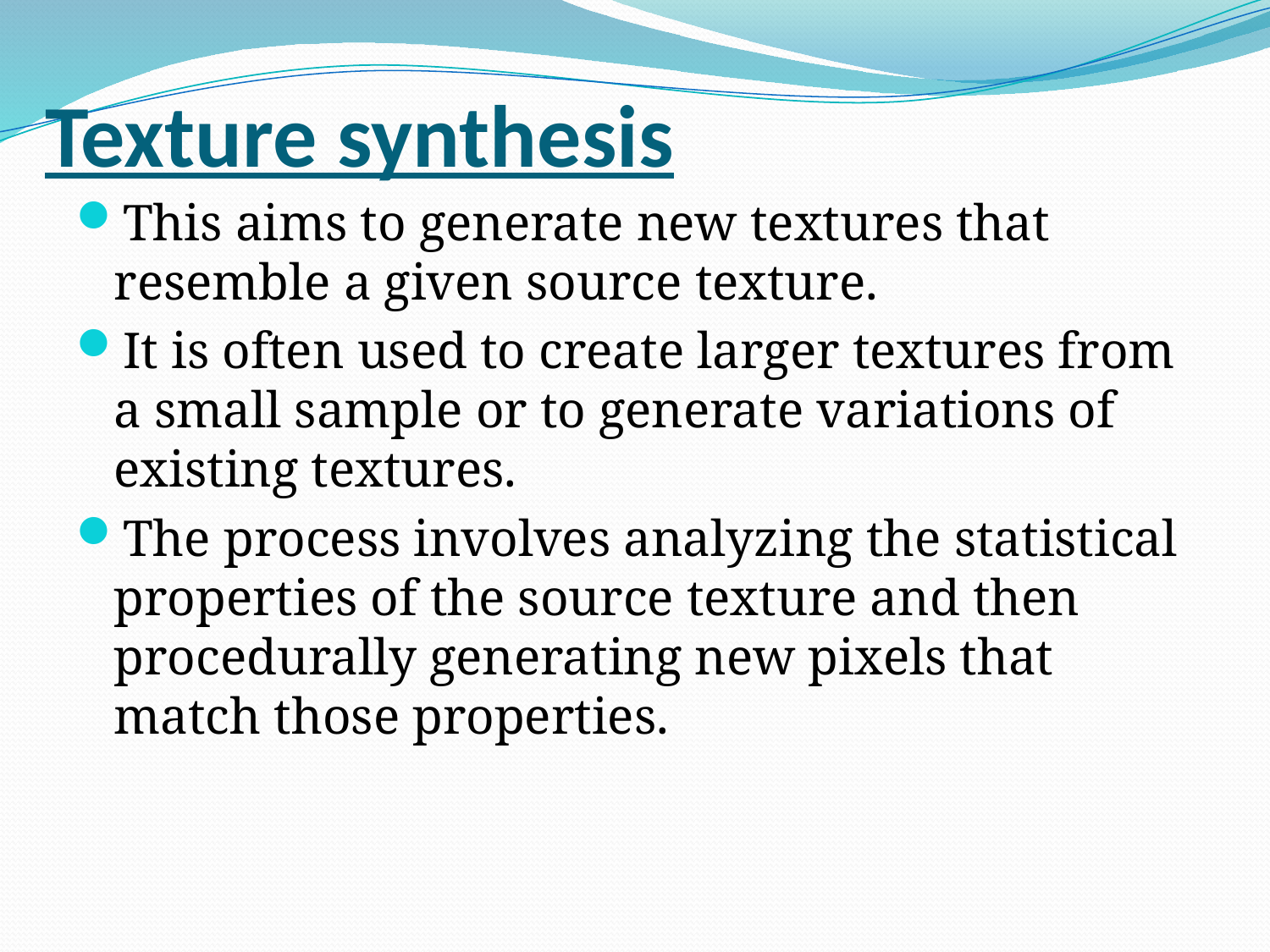

# Texture synthesis
This aims to generate new textures that resemble a given source texture.
It is often used to create larger textures from a small sample or to generate variations of existing textures.
The process involves analyzing the statistical properties of the source texture and then procedurally generating new pixels that match those properties.